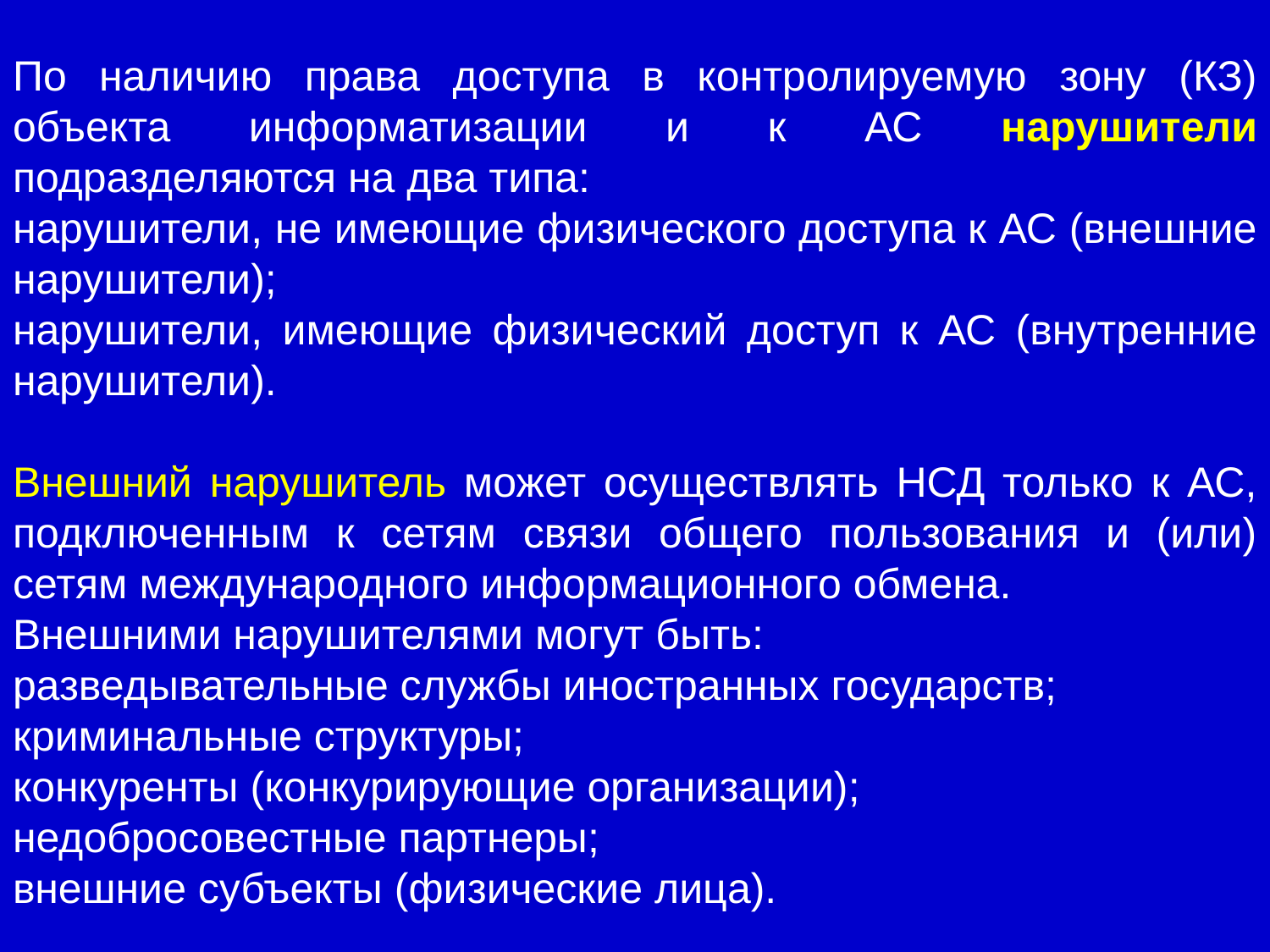

По наличию права доступа в контролируемую зону (КЗ) объекта информатизации и к АС нарушители подразделяются на два типа:
нарушители, не имеющие физического доступа к АС (внешние нарушители);
нарушители, имеющие физический доступ к АС (внутренние нарушители).

Внешний нарушитель может осуществлять НСД только к АС, подключенным к сетям связи общего пользования и (или) сетям международного информационного обмена.
Внешними нарушителями могут быть:
разведывательные службы иностранных государств;
криминальные структуры;
конкуренты (конкурирующие организации);
недобросовестные партнеры;
внешние субъекты (физические лица).